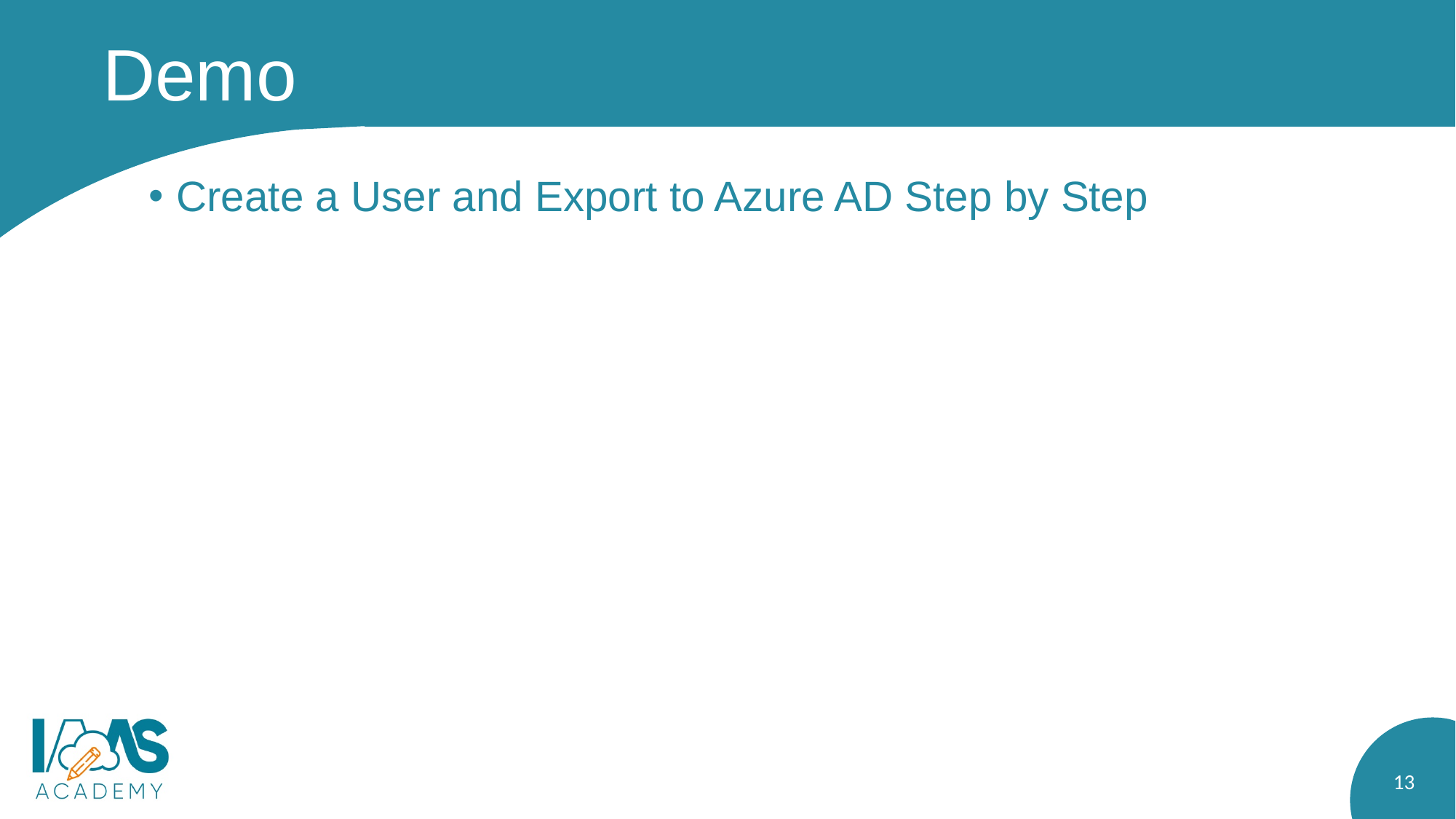

# Demo
Create a User and Export to Azure AD Step by Step
13